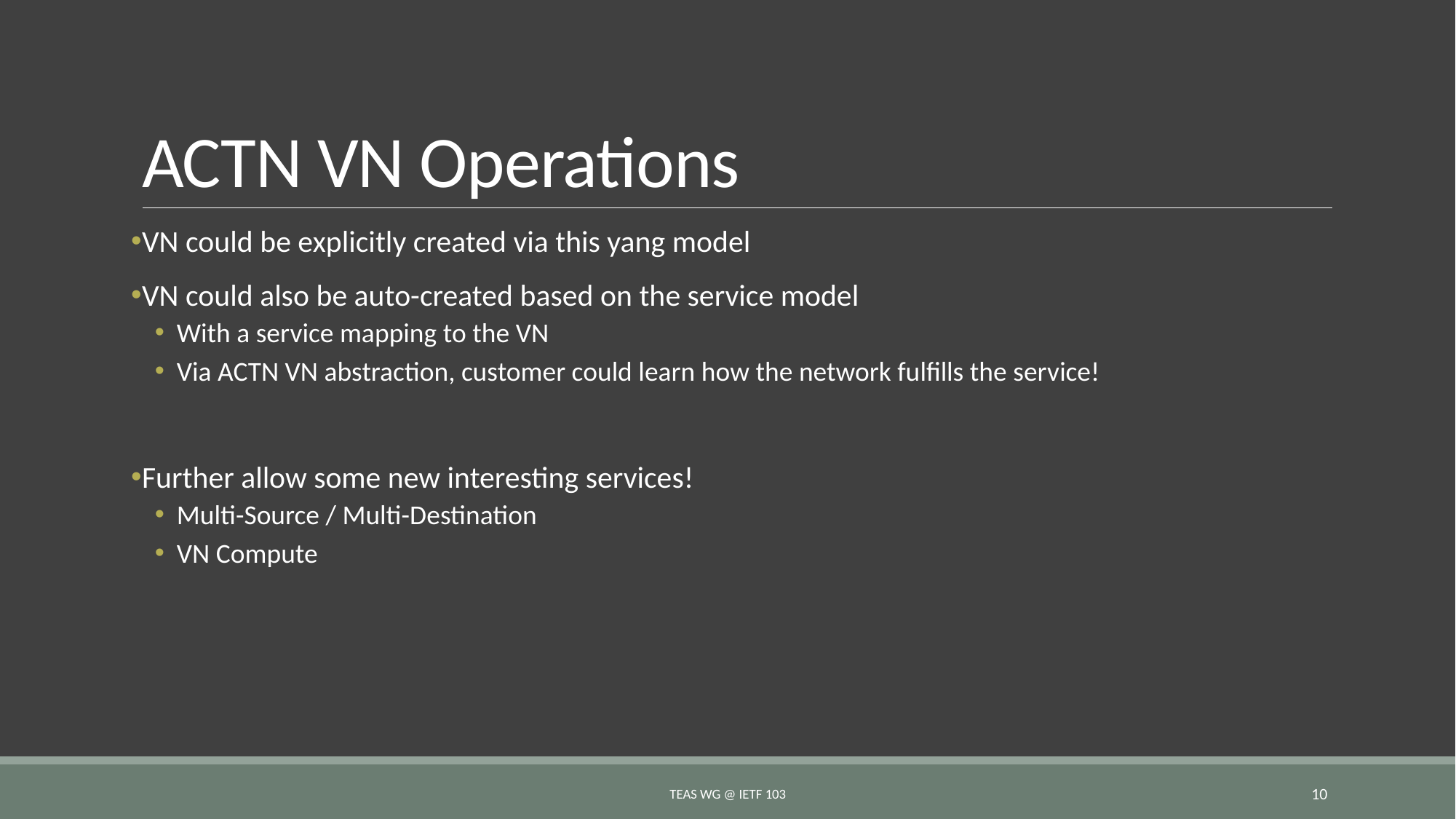

# ACTN VN Operations
VN could be explicitly created via this yang model
VN could also be auto-created based on the service model
With a service mapping to the VN
Via ACTN VN abstraction, customer could learn how the network fulfills the service!

Further allow some new interesting services!
Multi-Source / Multi-Destination
VN Compute

TEAS WG @ IETF 103
10